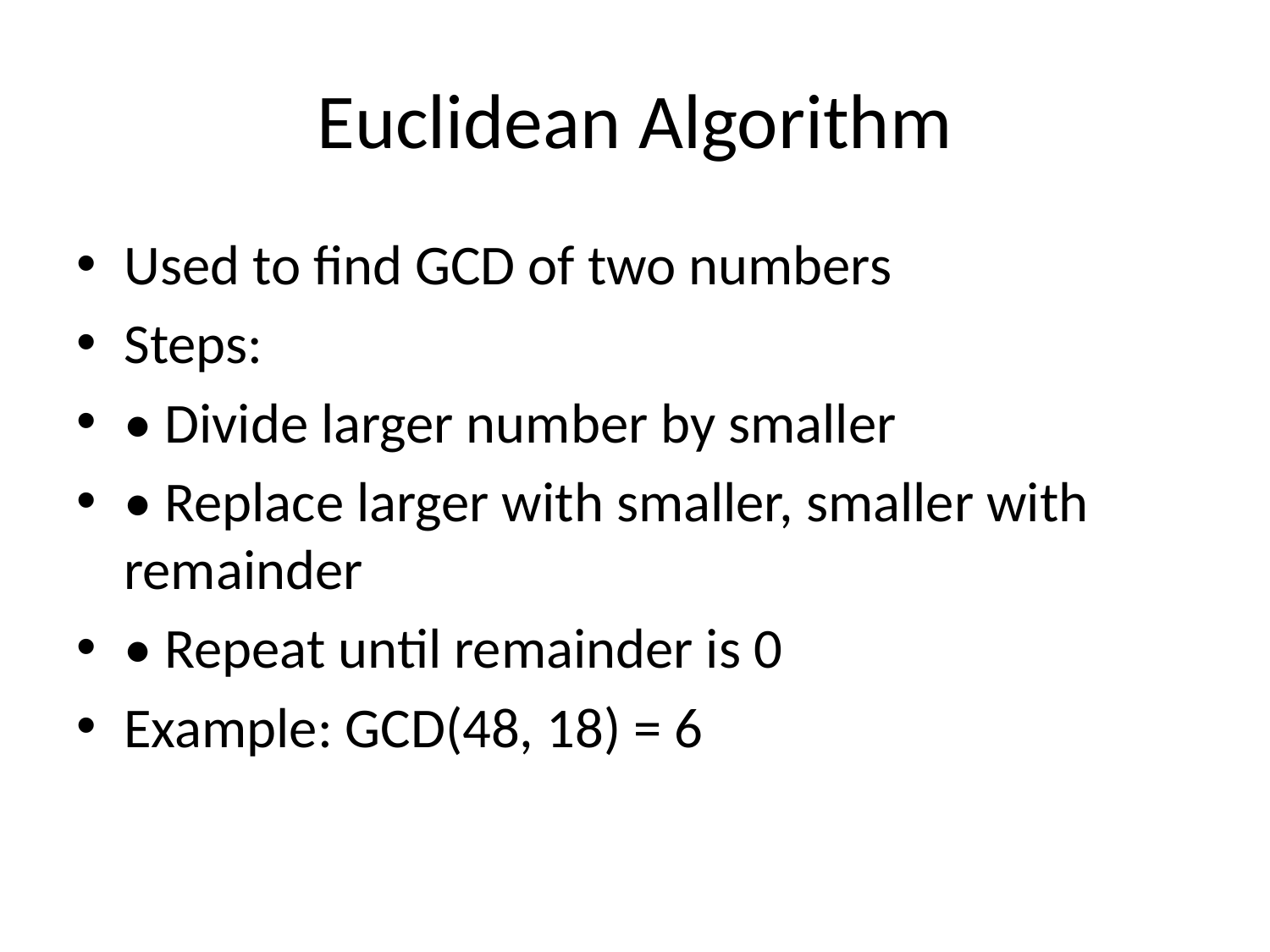

# Euclidean Algorithm
Used to find GCD of two numbers
Steps:
• Divide larger number by smaller
• Replace larger with smaller, smaller with remainder
• Repeat until remainder is 0
Example: GCD(48, 18) = 6